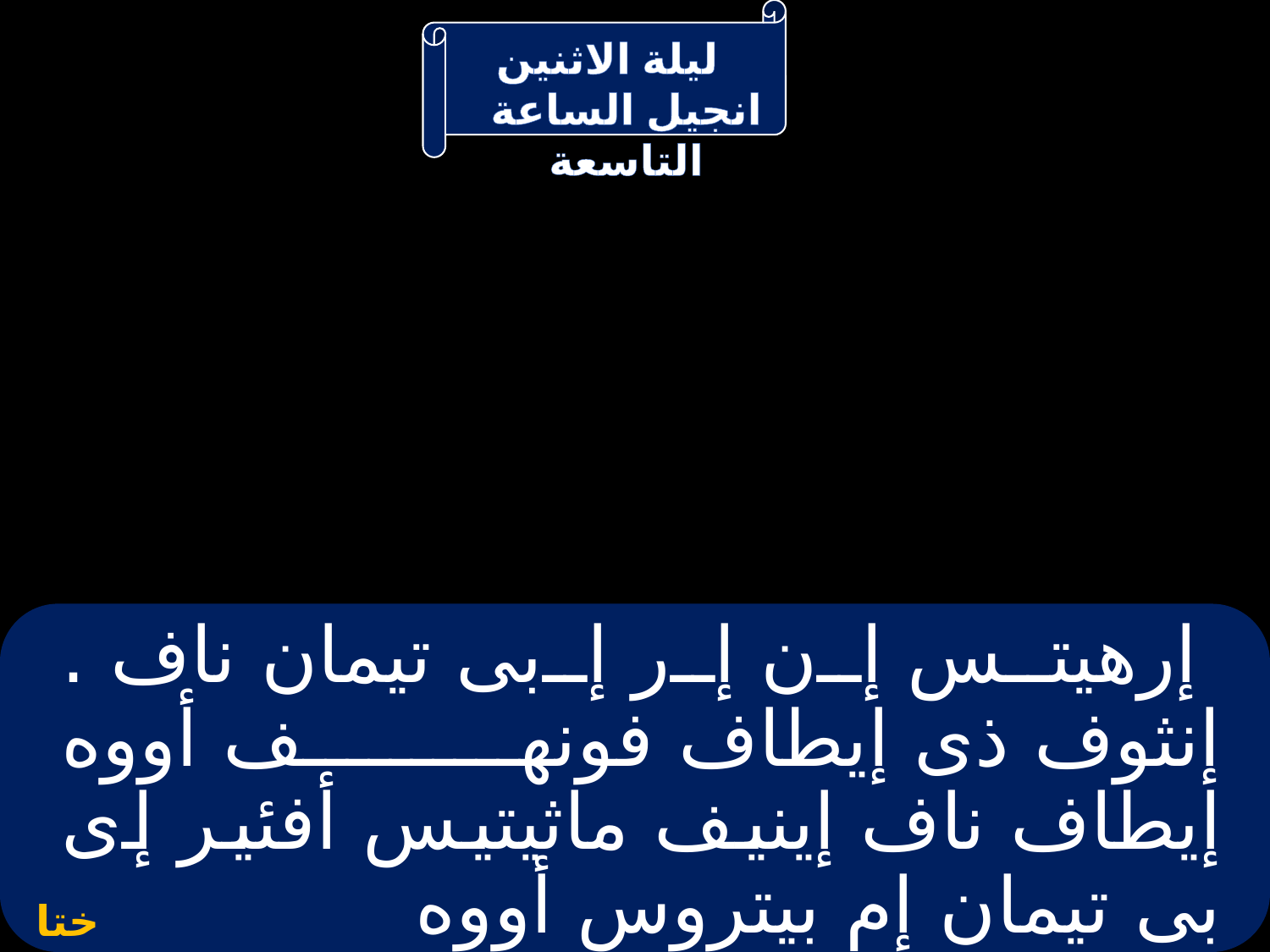

# إرهيتس إن إر إبى تيمان ناف . إنثوف ذى إيطاف فونهف أووه إيطاف ناف إينيف ماثيتيس أفئير إى بى تيمان إم بيتروس أووه
ختام